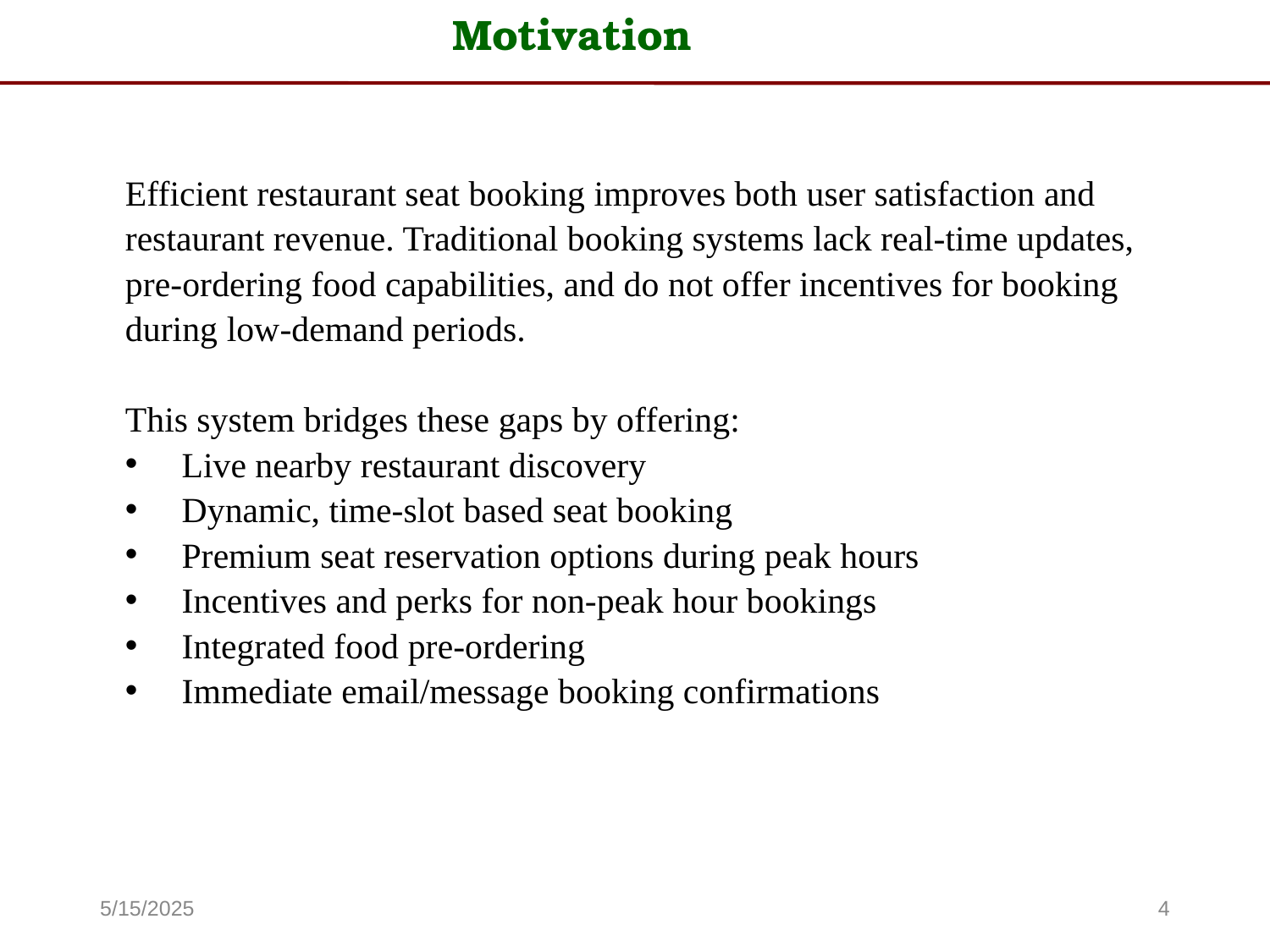

# Motivation

Efficient restaurant seat booking improves both user satisfaction and restaurant revenue. Traditional booking systems lack real-time updates, pre-ordering food capabilities, and do not offer incentives for booking during low-demand periods.

This system bridges these gaps by offering:
 Live nearby restaurant discovery
 Dynamic, time-slot based seat booking
 Premium seat reservation options during peak hours
 Incentives and perks for non-peak hour bookings
 Integrated food pre-ordering
 Immediate email/message booking confirmations
5/15/2025
4